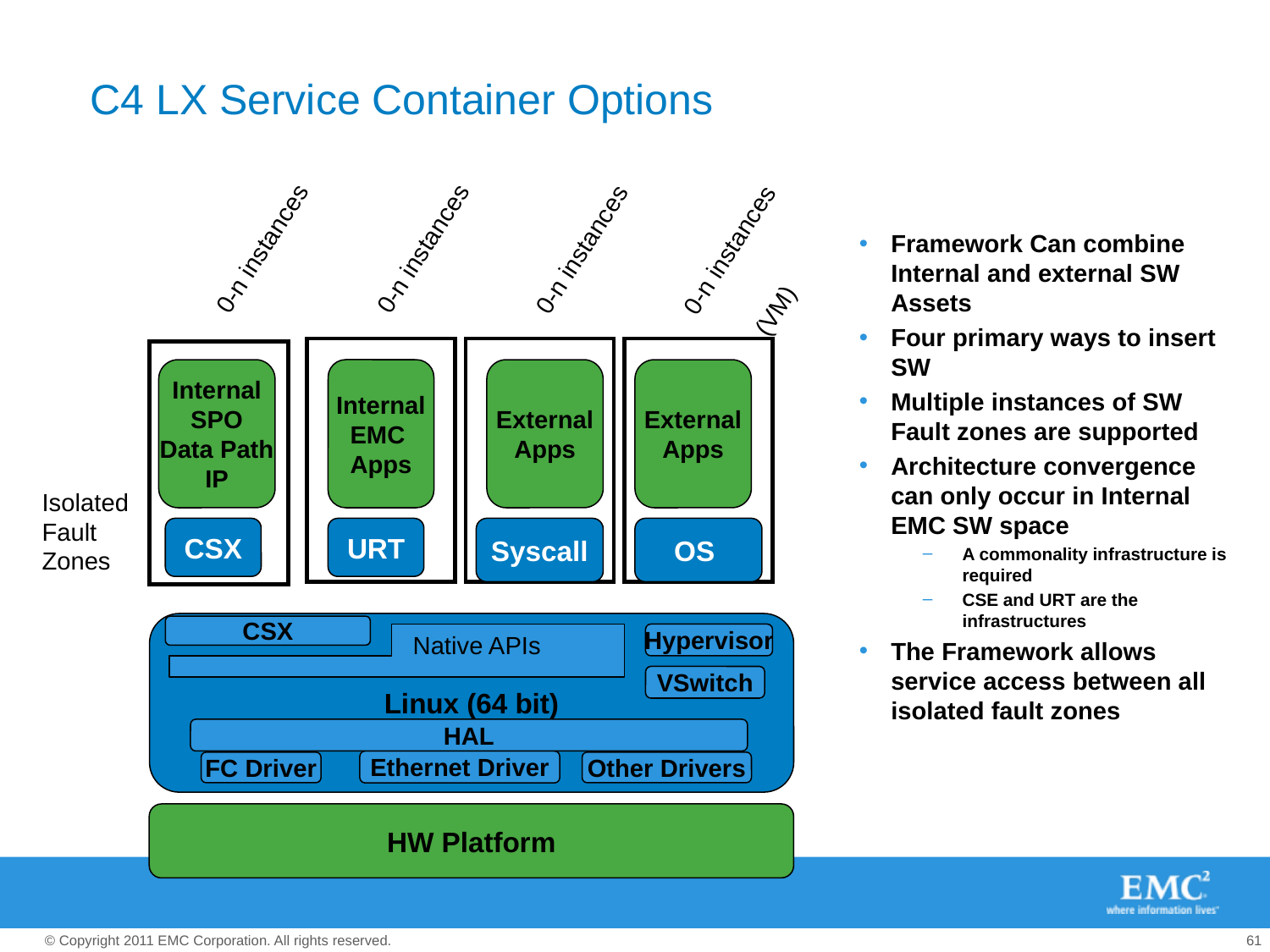

C4 LX Service Container Options
0-n instances
0-n instances
0-n instances
0-n instances
   (VM)
Framework Can combine Internal and external SW Assets
Four primary ways to insert SW
Multiple instances of SW Fault zones are supported
Architecture convergence can only occur in Internal EMC SW space
A commonality infrastructure is required
CSE and URT are the infrastructures
The Framework allows service access between all isolated fault zones

Internal
SPO
Data Path
IP
Internal
EMC
Apps
External
Apps
External
Apps
Isolated
Fault
Zones
CSX
URT
Syscall
OS
Linux (64 bit)
CSX

Native APIs
Hypervisor
VSwitch
HAL
Ethernet Driver
FC Driver
Other Drivers
HW Platform